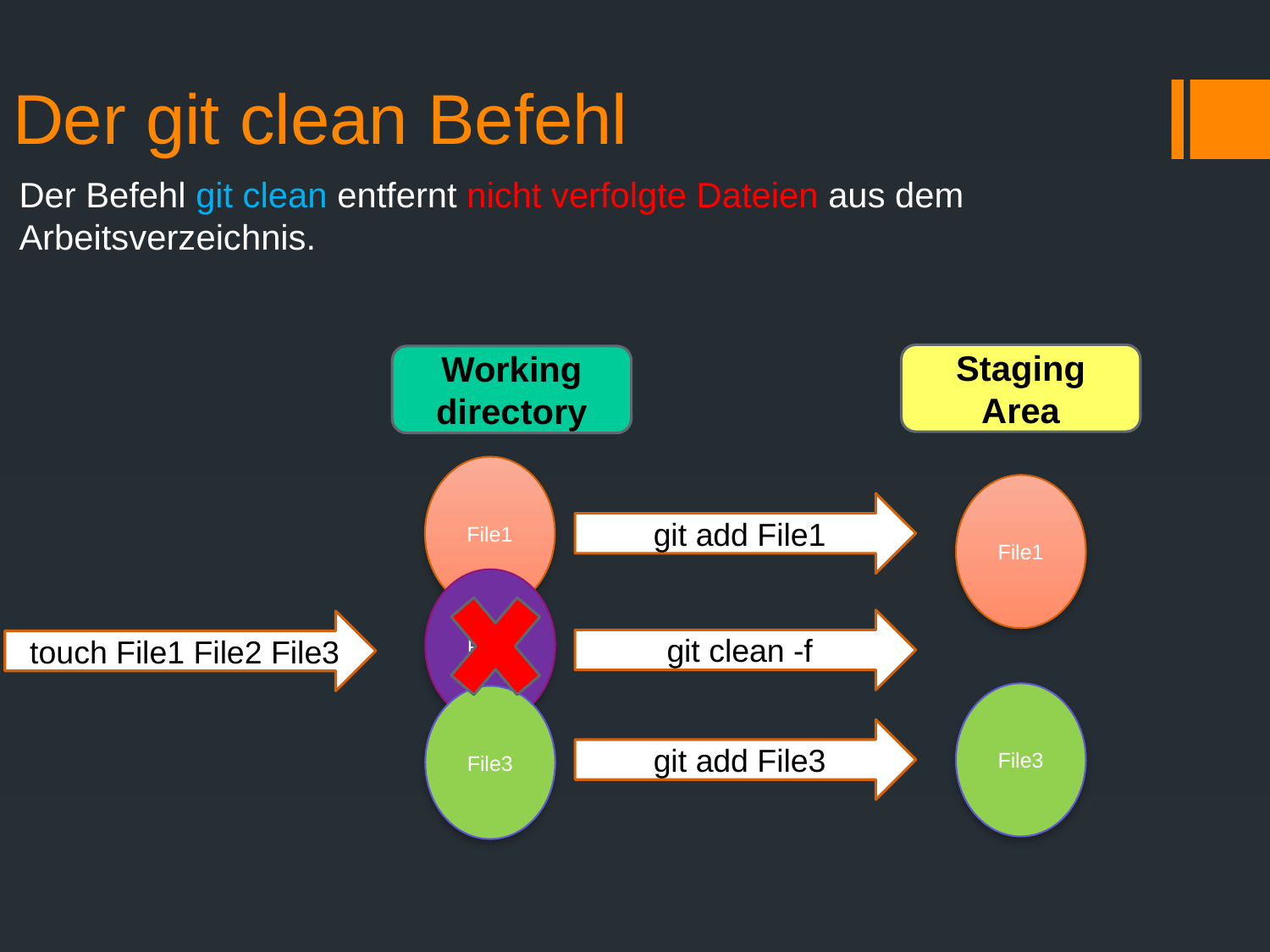

# Der git clean Befehl
Der Befehl git clean entfernt nicht verfolgte Dateien aus dem Arbeitsverzeichnis.
Staging Area
Working directory
File1
File1
 git add File1
File2

 git clean -f
 touch File1 File2 File3
File3
File3
 git add File3